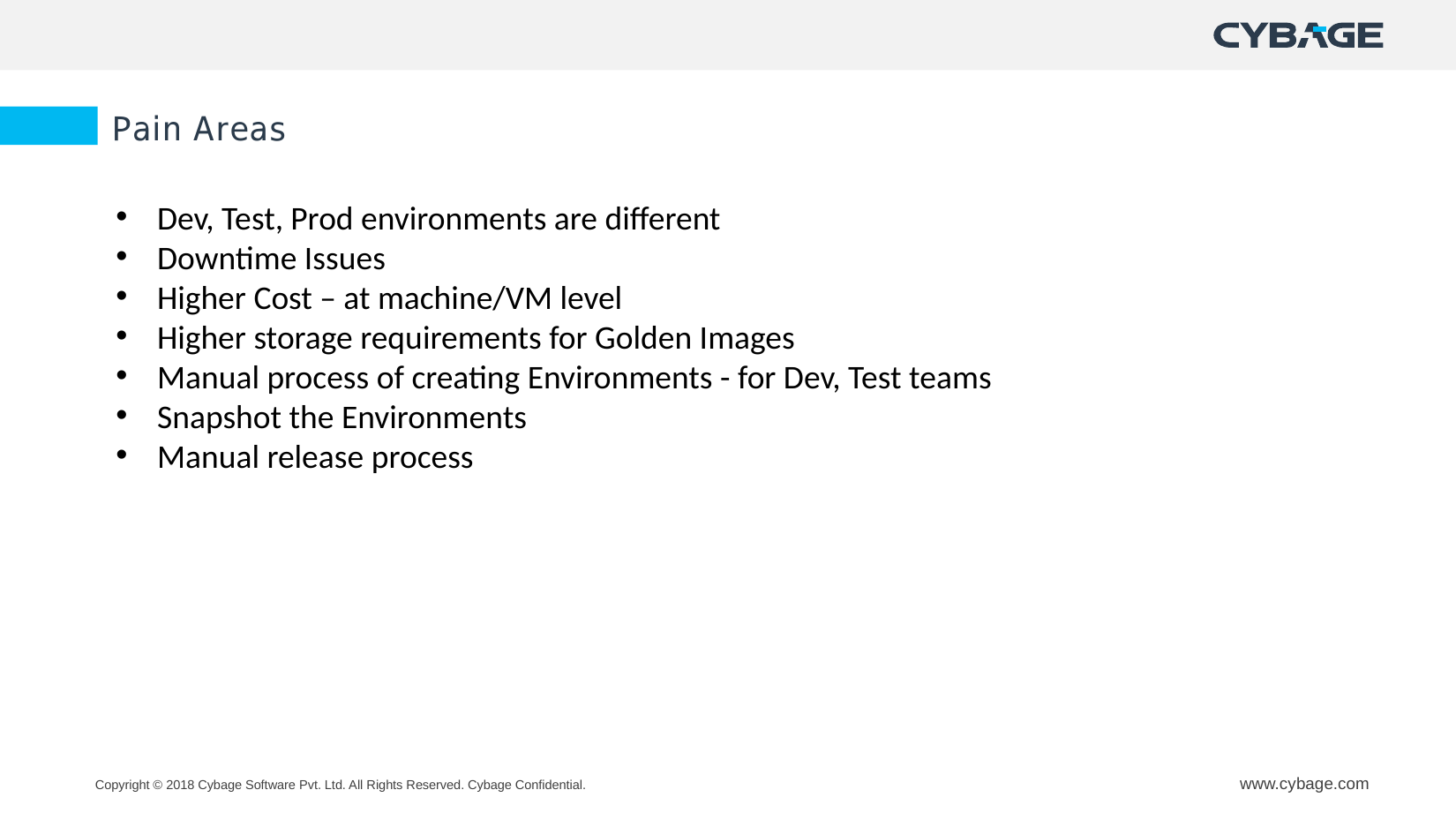

Pain Areas

Dev, Test, Prod environments are different
Downtime Issues
Higher Cost – at machine/VM level
Higher storage requirements for Golden Images
Manual process of creating Environments - for Dev, Test teams
Snapshot the Environments
Manual release process